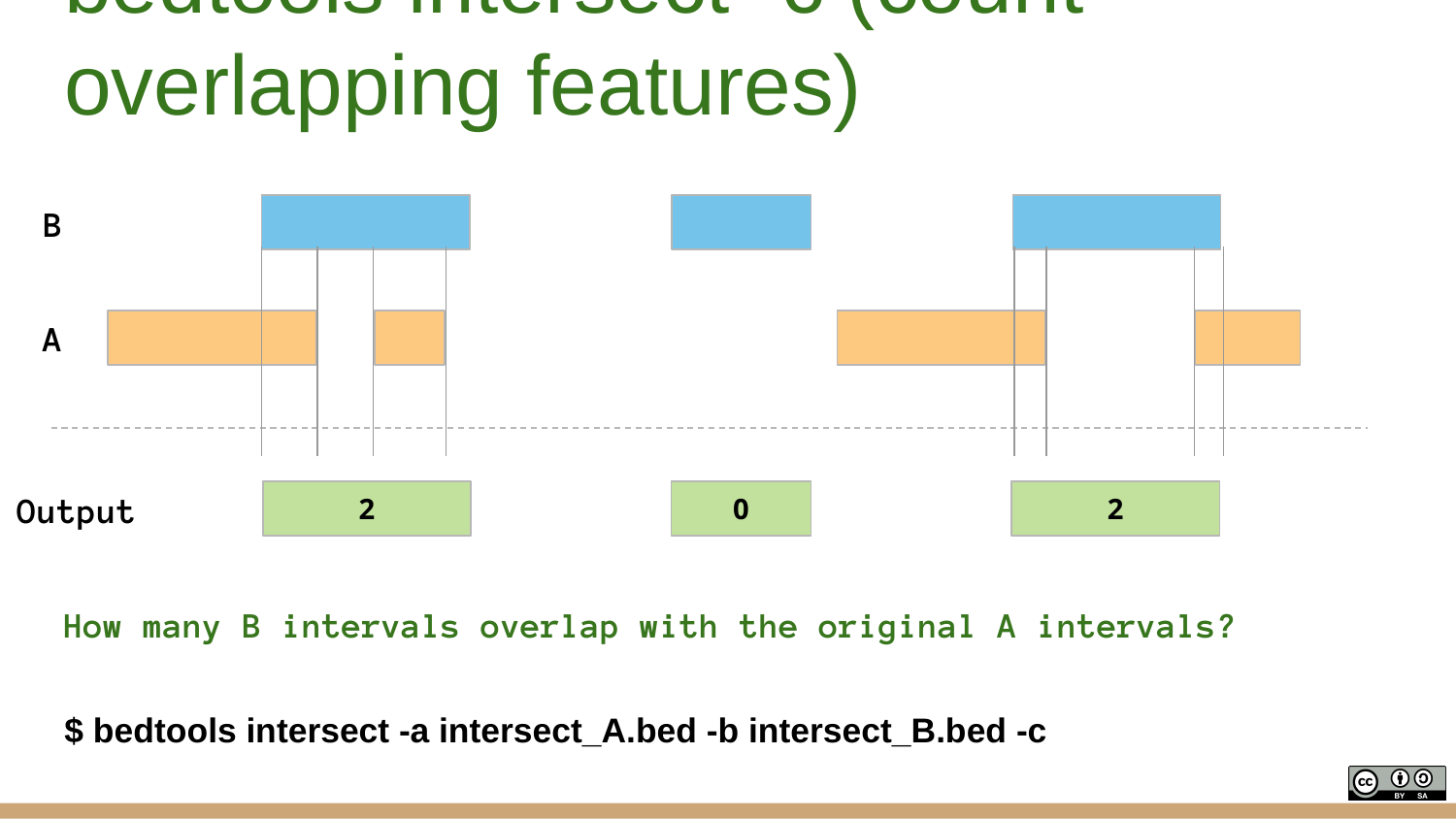

# bedtools intersect -c (count overlapping features)
B

A

Output
2
0
2
$ bedtools intersect -a intersect_A.bed -b intersect_B.bed -c

How many B intervals overlap with the original A intervals?